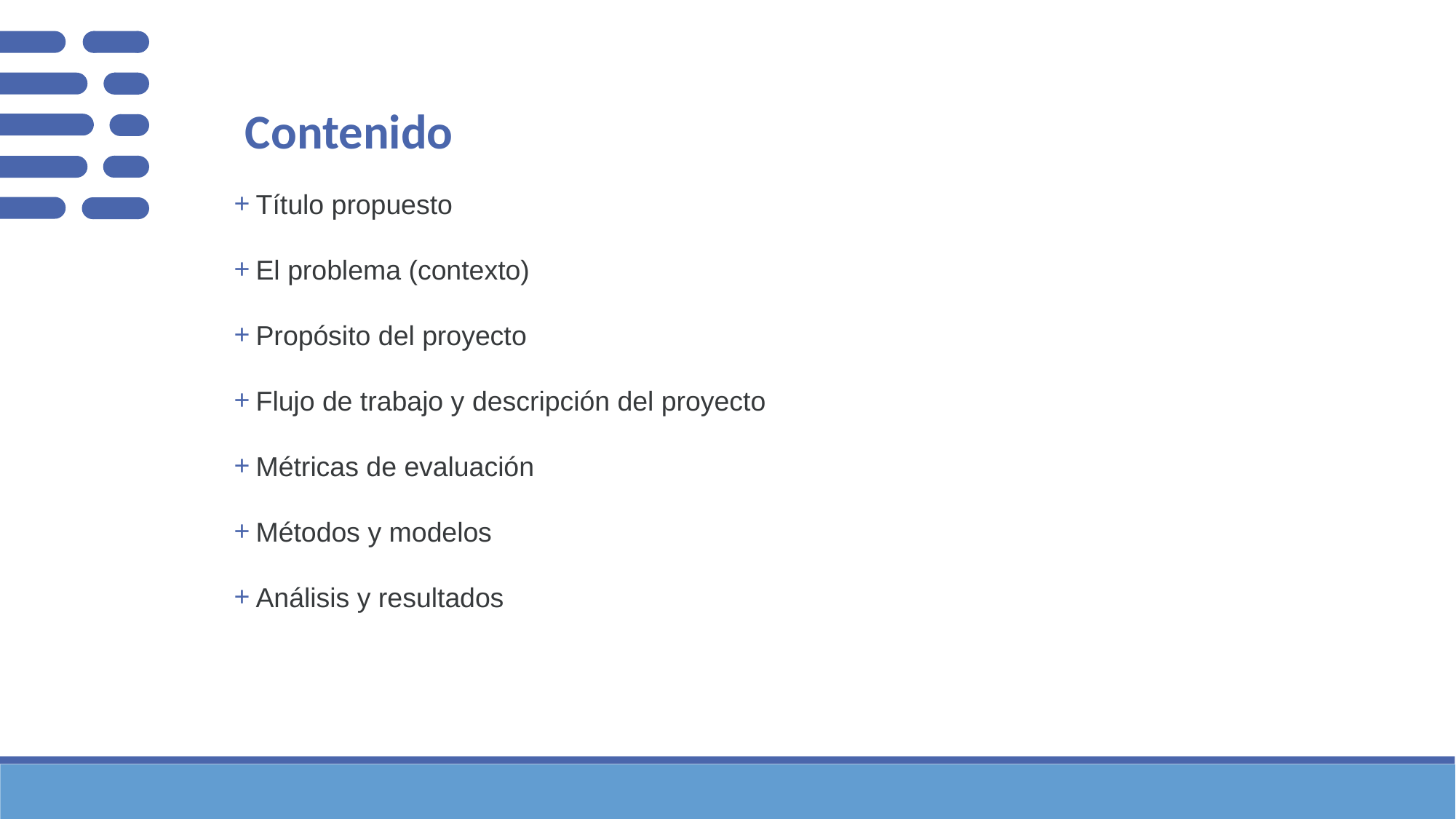

# Contenido
Título propuesto

El problema (contexto)

Propósito del proyecto

Flujo de trabajo y descripción del proyecto

Métricas de evaluación

Métodos y modelos

Análisis y resultados